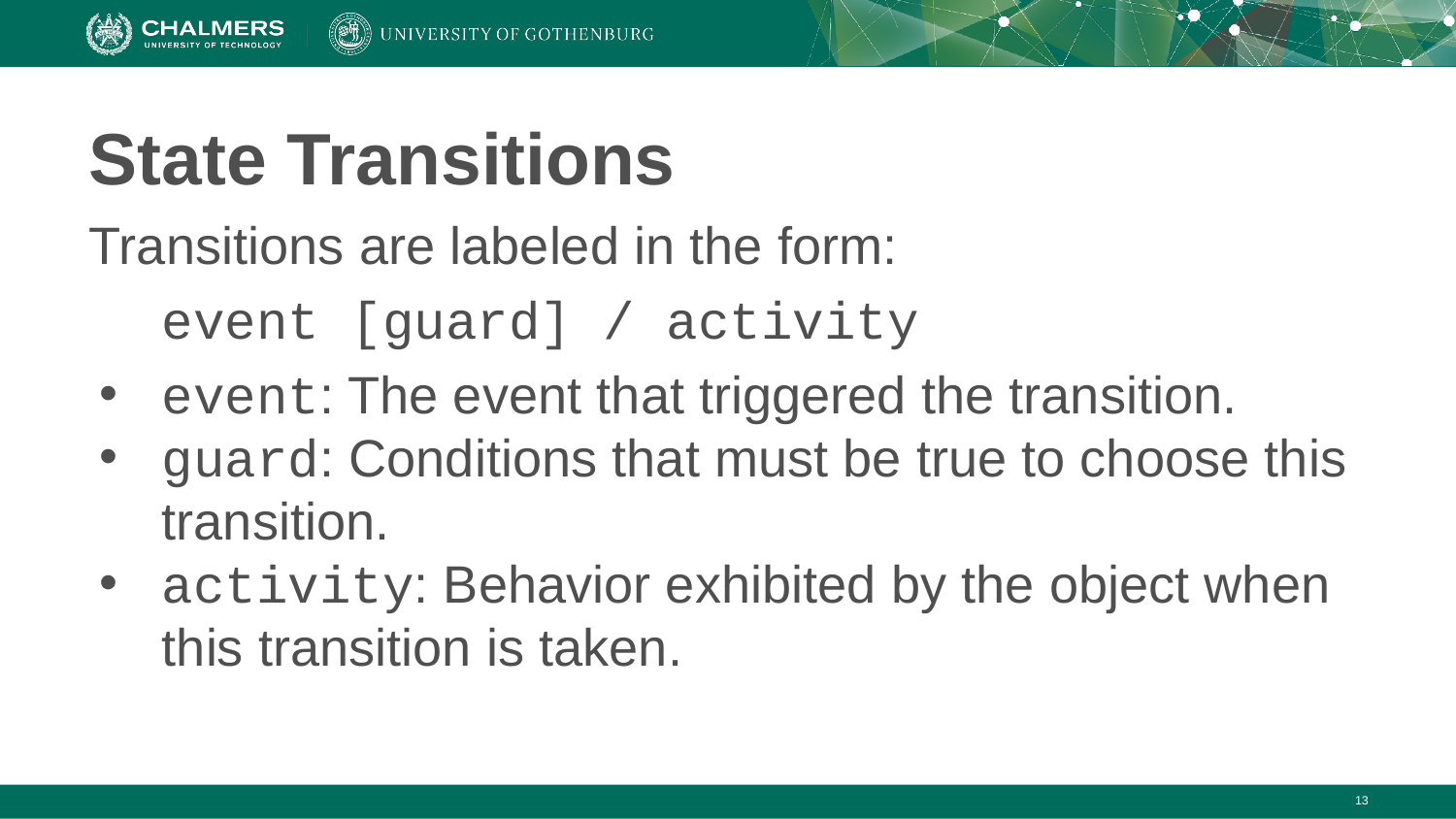

# State Transitions
Transitions are labeled in the form:
event [guard] / activity
event: The event that triggered the transition.
guard: Conditions that must be true to choose this transition.
activity: Behavior exhibited by the object when this transition is taken.
13